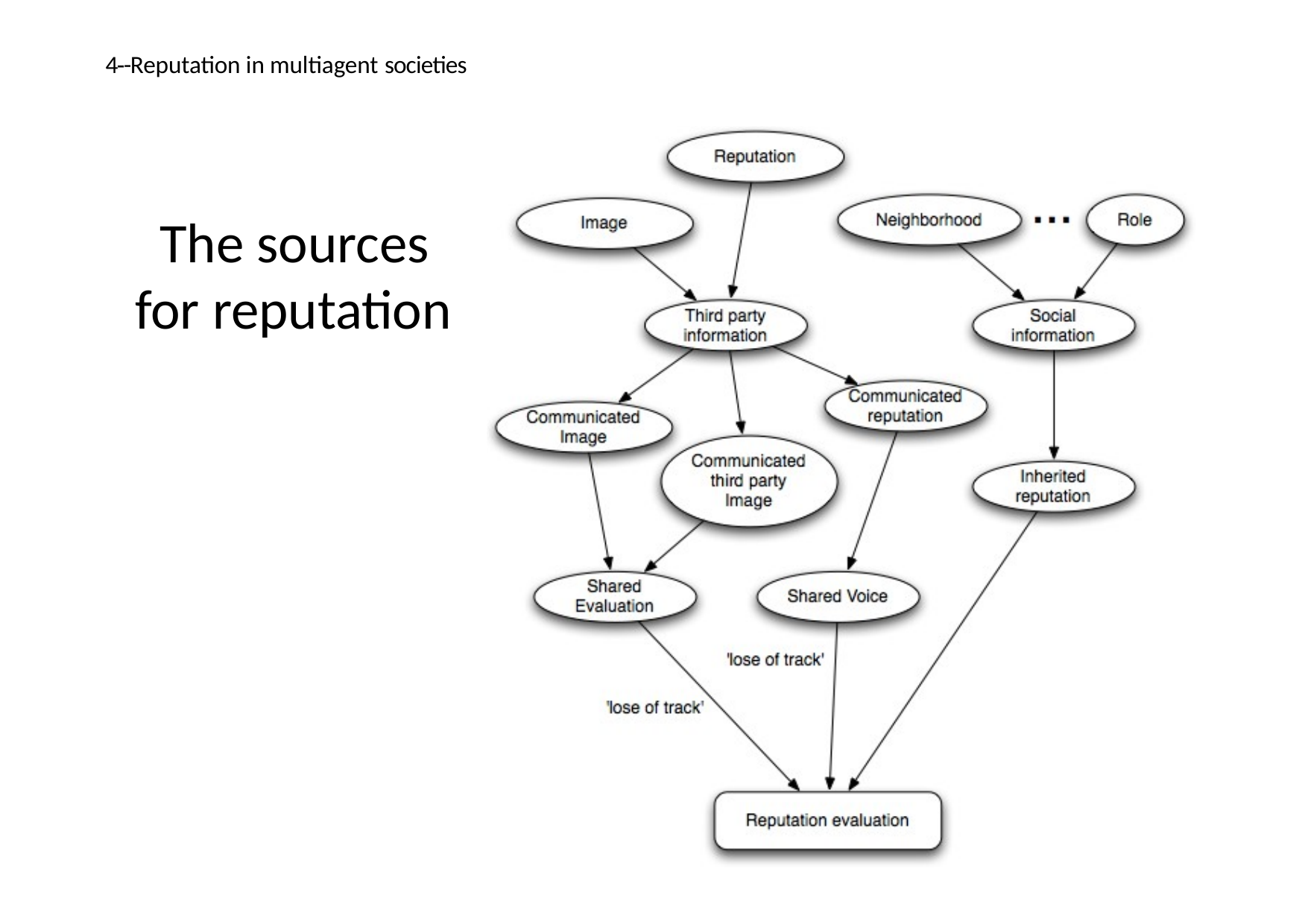

4 -­‐ Reputation in multiagent societies

# The sources  for reputation